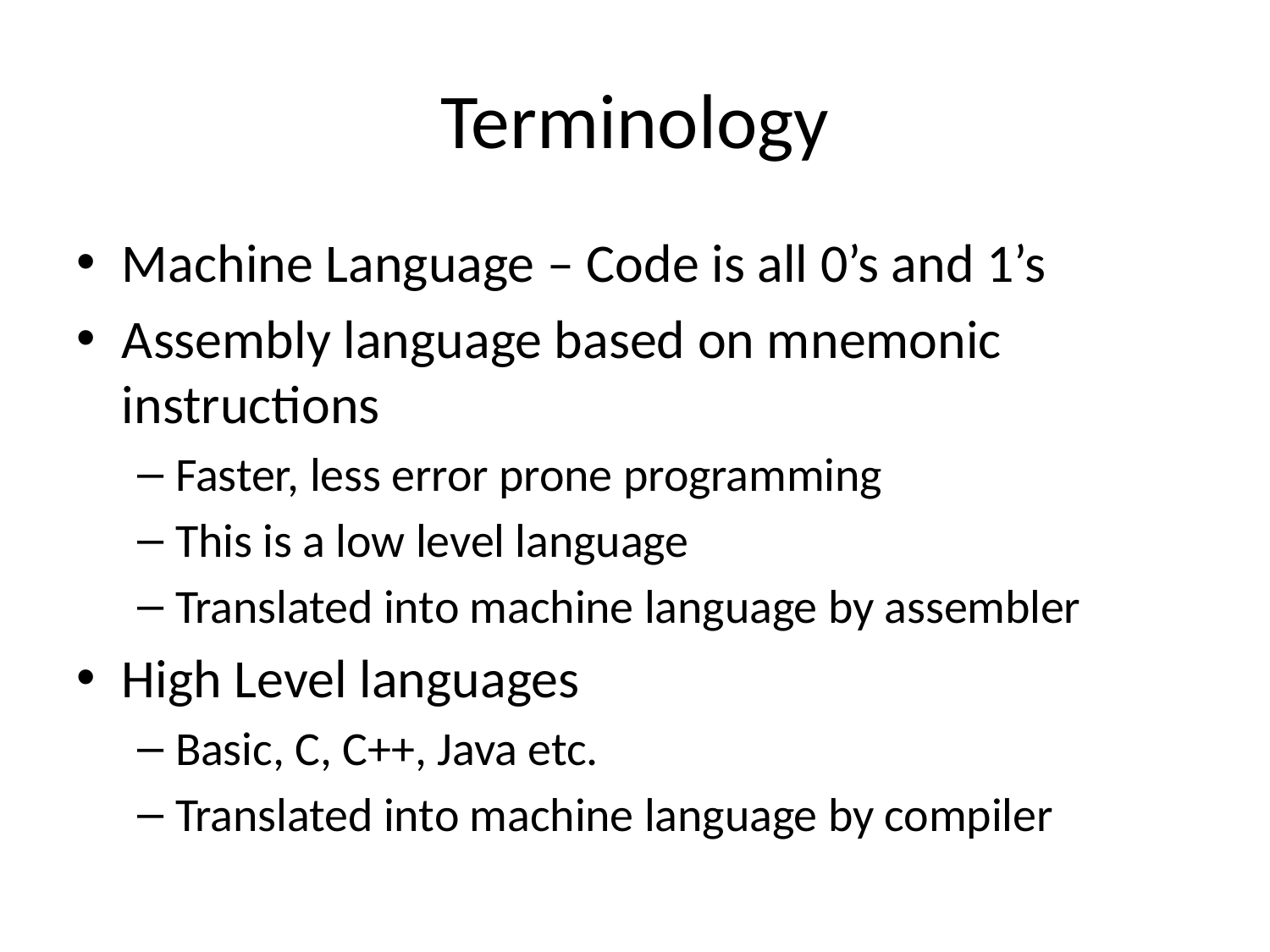

# Terminology
Machine Language – Code is all 0’s and 1’s
Assembly language based on mnemonic instructions
Faster, less error prone programming
This is a low level language
Translated into machine language by assembler
High Level languages
Basic, C, C++, Java etc.
Translated into machine language by compiler